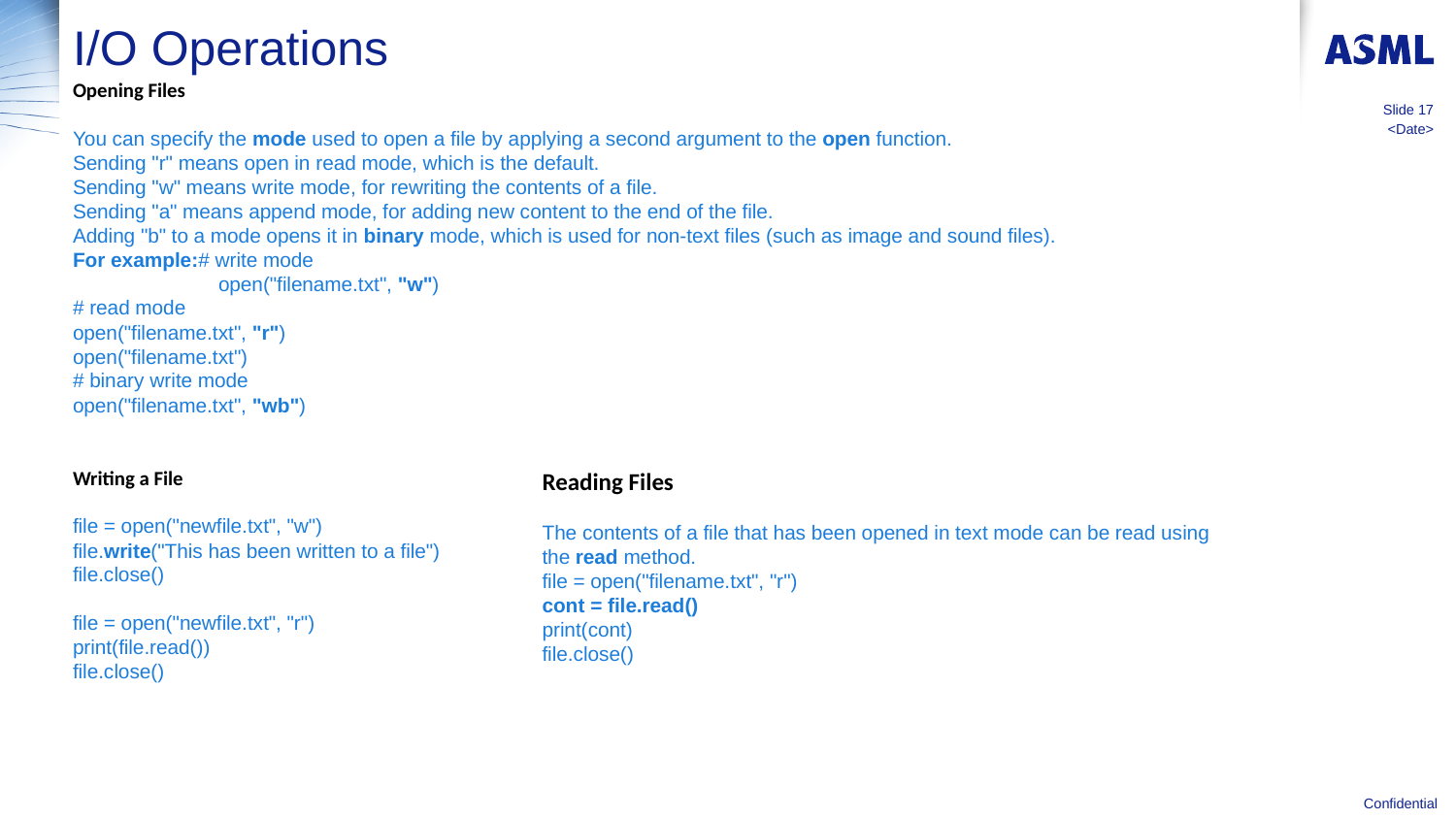

# I/O Operations
Opening Files
You can specify the mode used to open a file by applying a second argument to the open function.
Sending "r" means open in read mode, which is the default. 
Sending "w" means write mode, for rewriting the contents of a file.
Sending "a" means append mode, for adding new content to the end of the file.
Adding "b" to a mode opens it in binary mode, which is used for non-text files (such as image and sound files).
For example:# write mode
	open("filename.txt", "w")
# read mode
open("filename.txt", "r")
open("filename.txt")
# binary write mode
open("filename.txt", "wb")

Writing a File

file = open("newfile.txt", "w")
file.write("This has been written to a file")
file.close()
file = open("newfile.txt", "r")
print(file.read())
file.close()

Slide 17
<Date>
Reading Files
The contents of a file that has been opened in text mode can be read using the read method.
file = open("filename.txt", "r")
cont = file.read()
print(cont)
file.close()